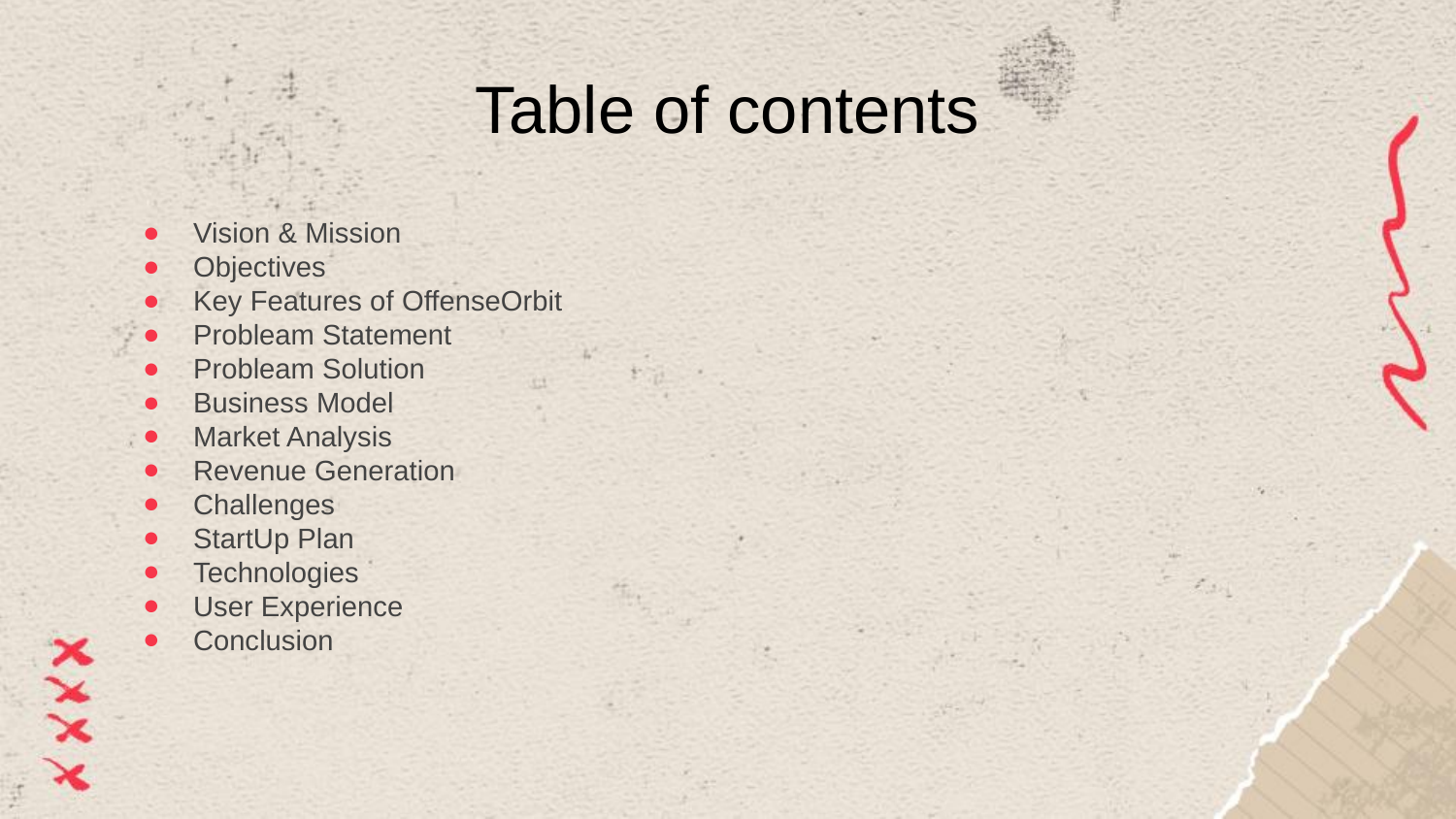

# Table of contents
Vision & Mission
Objectives
Key Features of OffenseOrbit
Probleam Statement
Probleam Solution
Business Model
Market Analysis
Revenue Generation
Challenges
StartUp Plan
Technologies
User Experience
Conclusion